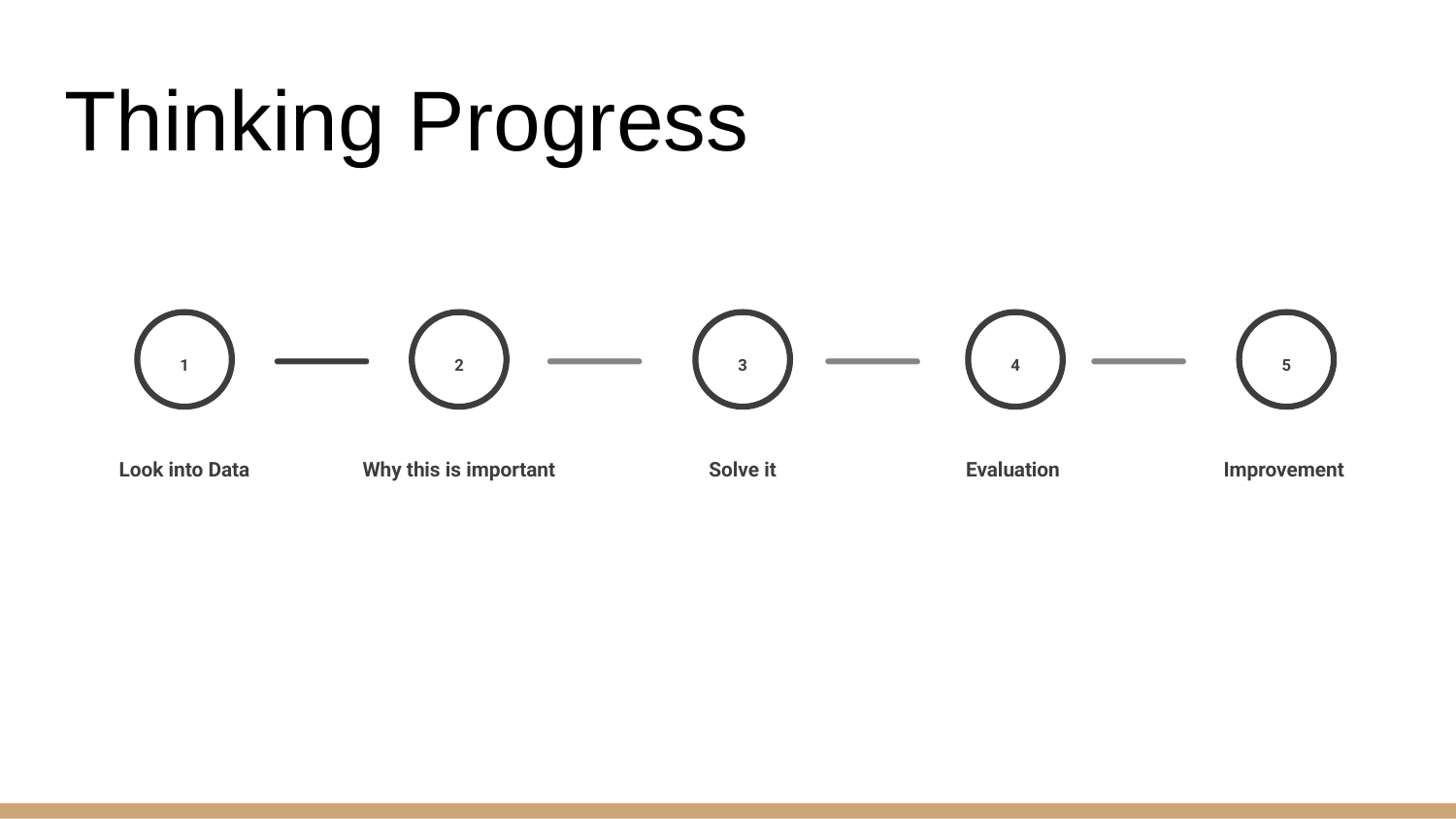

# Thinking Progress

1
Look into Data

2
Why this is important

3
Solve it

4
Evaluation

5
Improvement